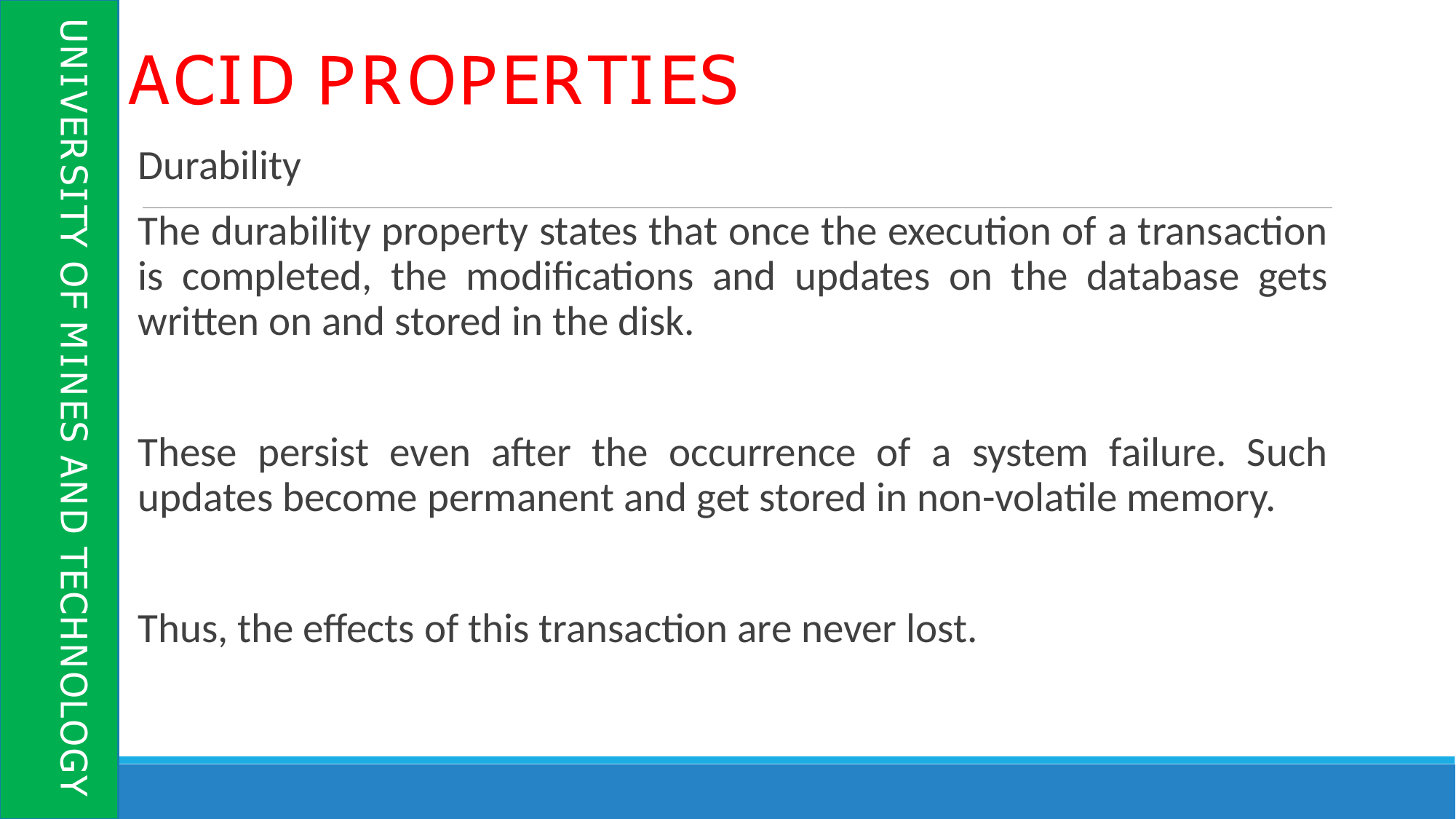

UNIVERSITY OF MINES AND TECHNOLOGY
# ACID PROPERTIES
Durability
The durability property states that once the execution of a transaction is completed, the modifications and updates on the database gets written on and stored in the disk.

These persist even after the occurrence of a system failure. Such updates become permanent and get stored in non-volatile memory.

Thus, the effects of this transaction are never lost.